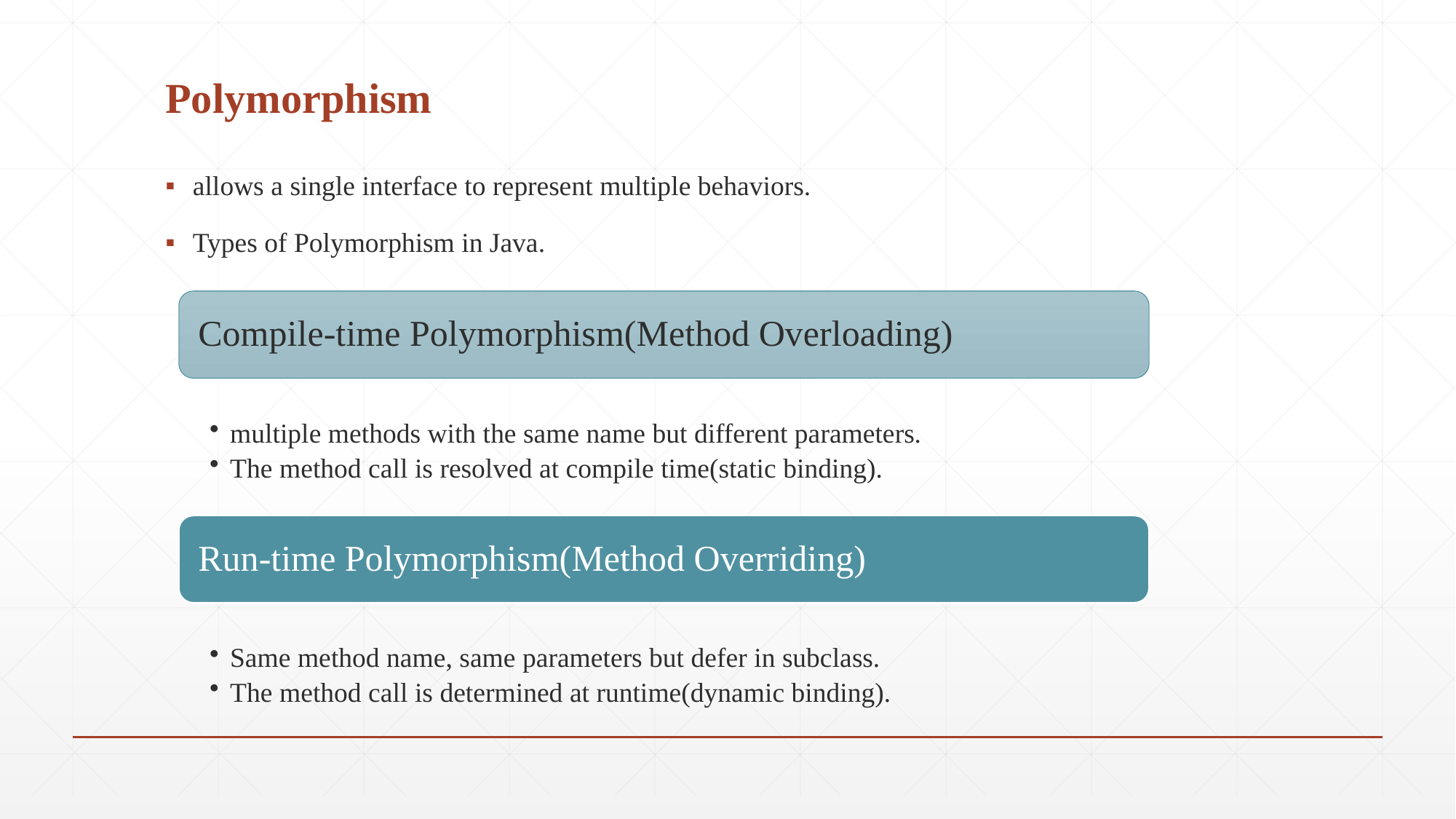

# Polymorphism
allows a single interface to represent multiple behaviors.
Types of Polymorphism in Java.
Compile-time Polymorphism(Method Overloading)

multiple methods with the same name but different parameters.
The method call is resolved at compile time(static binding).

Run-time Polymorphism(Method Overriding)

Same method name, same parameters but defer in subclass.
The method call is determined at runtime(dynamic binding).